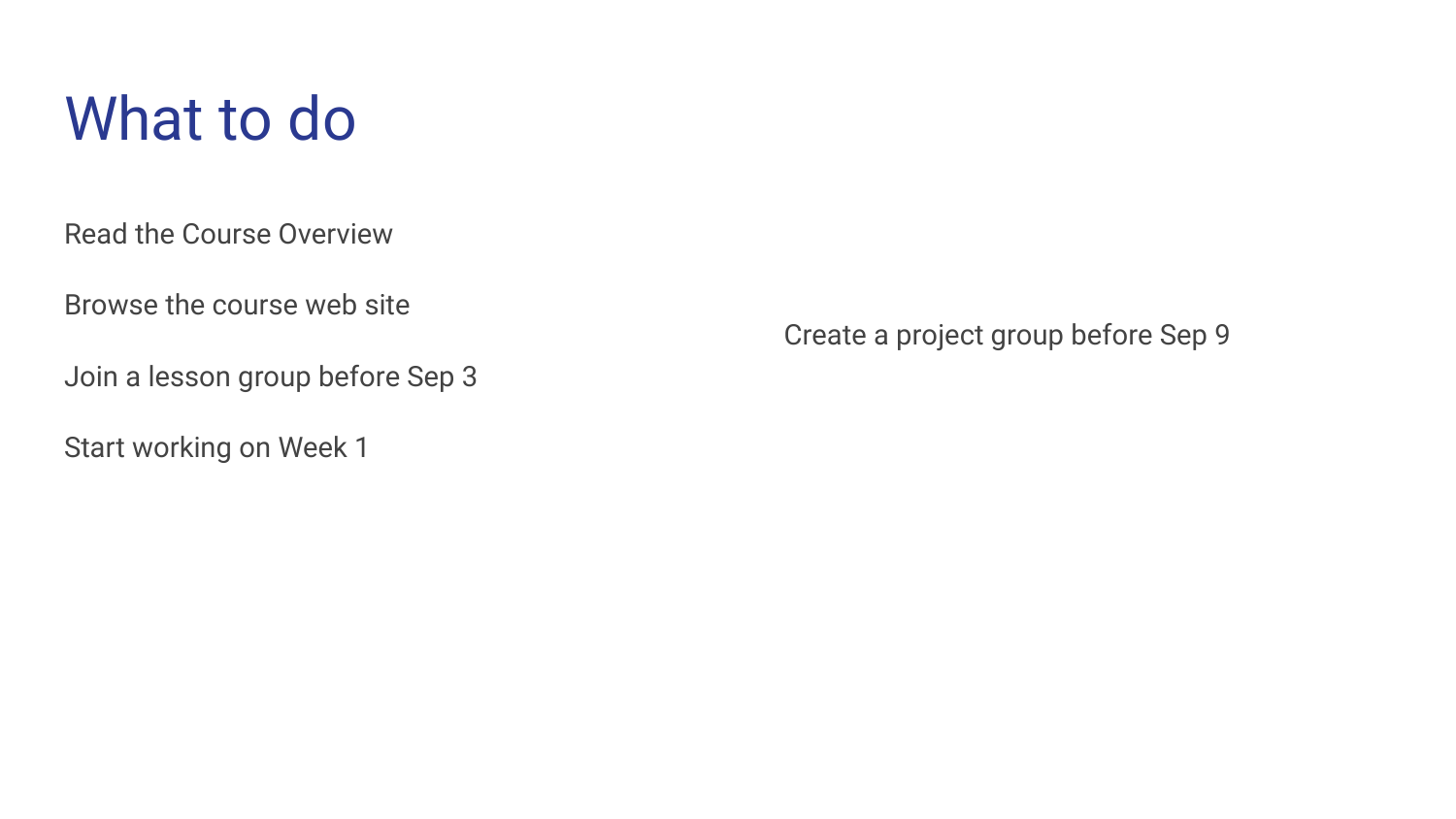

# What to do

Create a project group before Sep 9
Read the Course Overview
Browse the course web site
Join a lesson group before Sep 3
Start working on Week 1